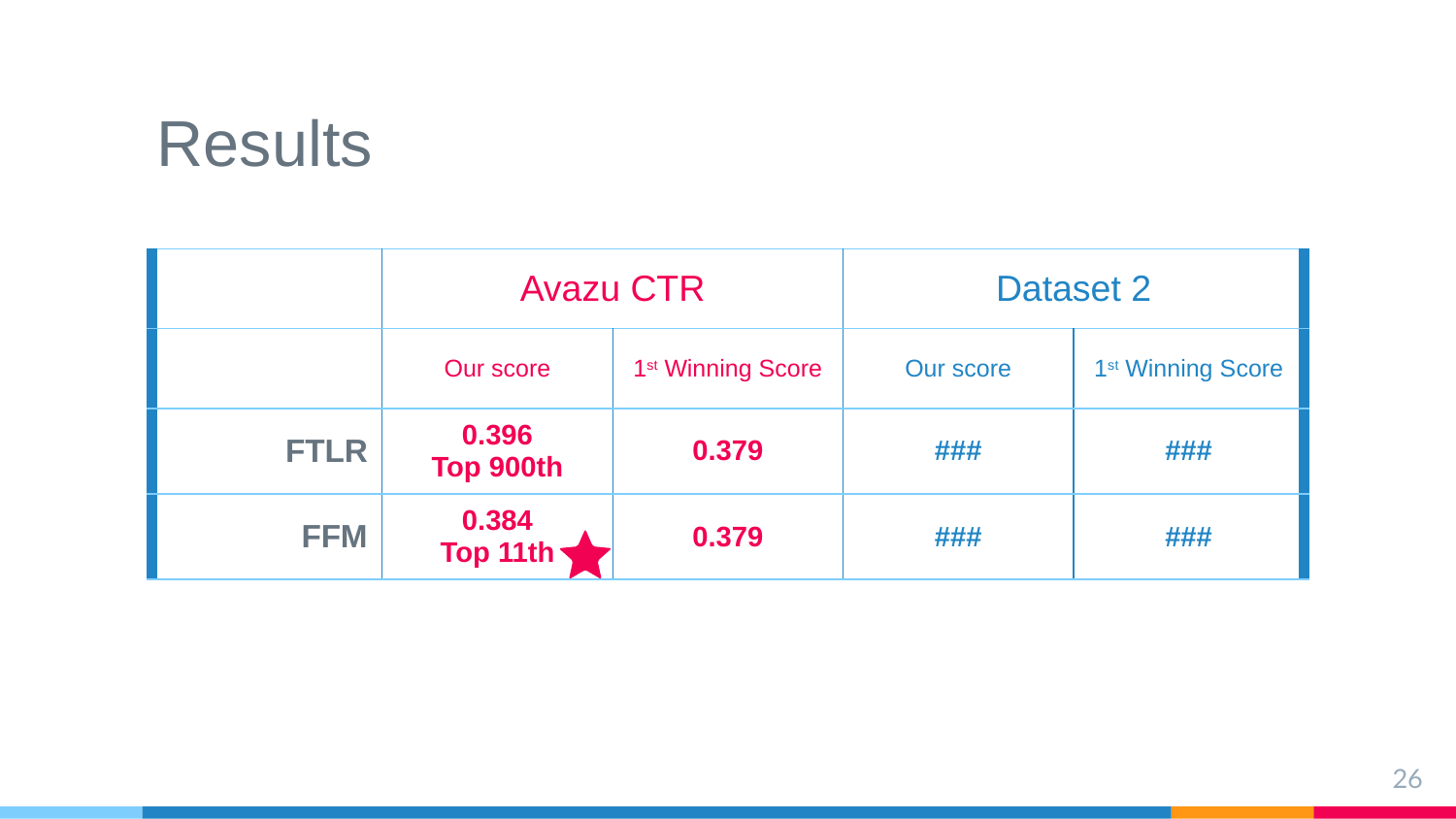

# Results
|  | Avazu CTR |  | Dataset 2 |  |
| --- | --- | --- | --- | --- |
|  | Our score | 1st Winning Score | Our score | 1st Winning Score |
| FTLR | 0.396 Top 900th | 0.379 | ### | ### |
| FFM | 0.384 Top 11th | 0.379 | ### | ### |

26